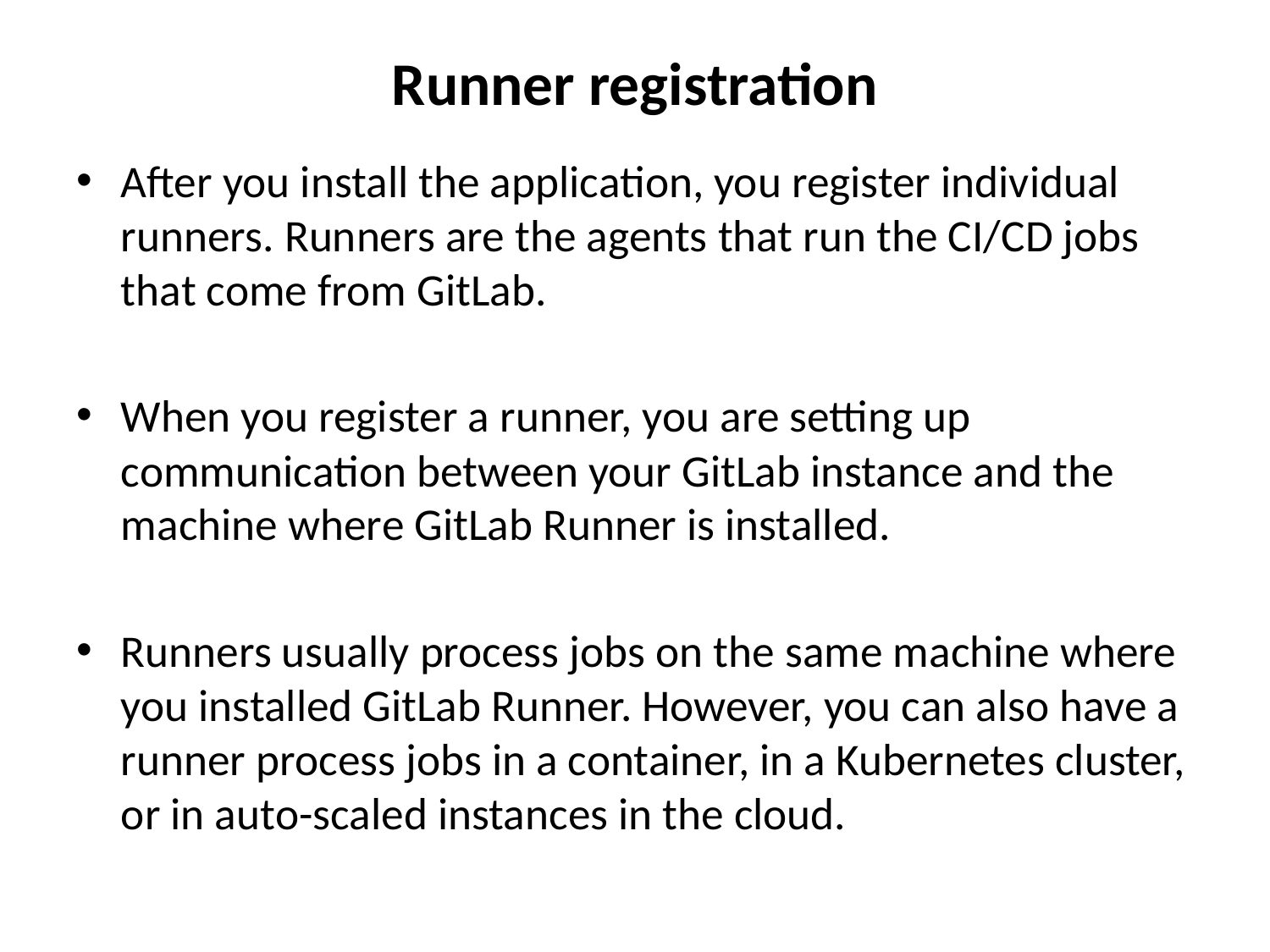

# Runner registration
After you install the application, you register individual runners. Runners are the agents that run the CI/CD jobs that come from GitLab.

When you register a runner, you are setting up communication between your GitLab instance and the machine where GitLab Runner is installed.

Runners usually process jobs on the same machine where you installed GitLab Runner. However, you can also have a runner process jobs in a container, in a Kubernetes cluster, or in auto-scaled instances in the cloud.